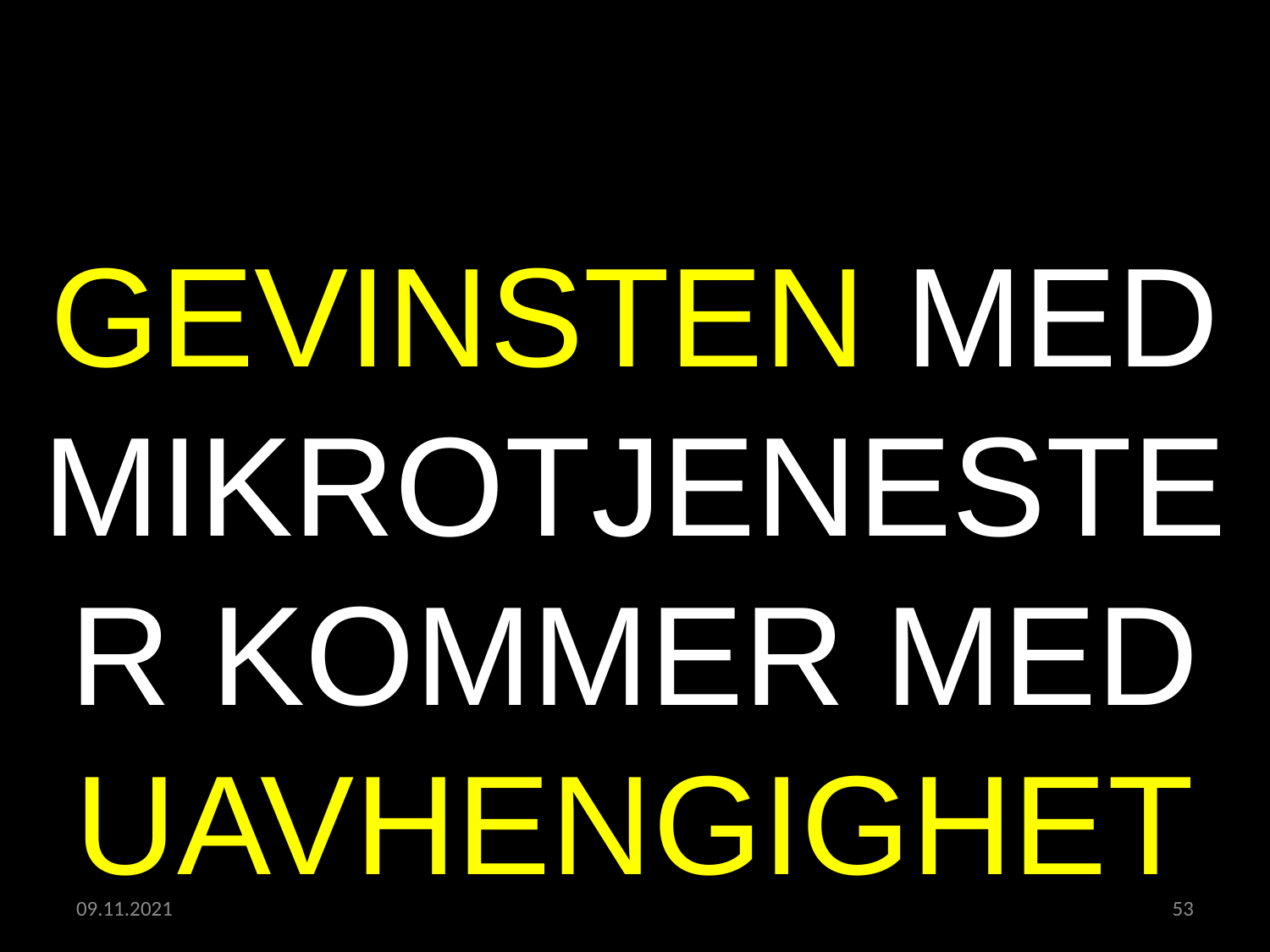

GEVINSTEN MED MIKROTJENESTER KOMMER MED UAVHENGIGHET
09.11.2021
53